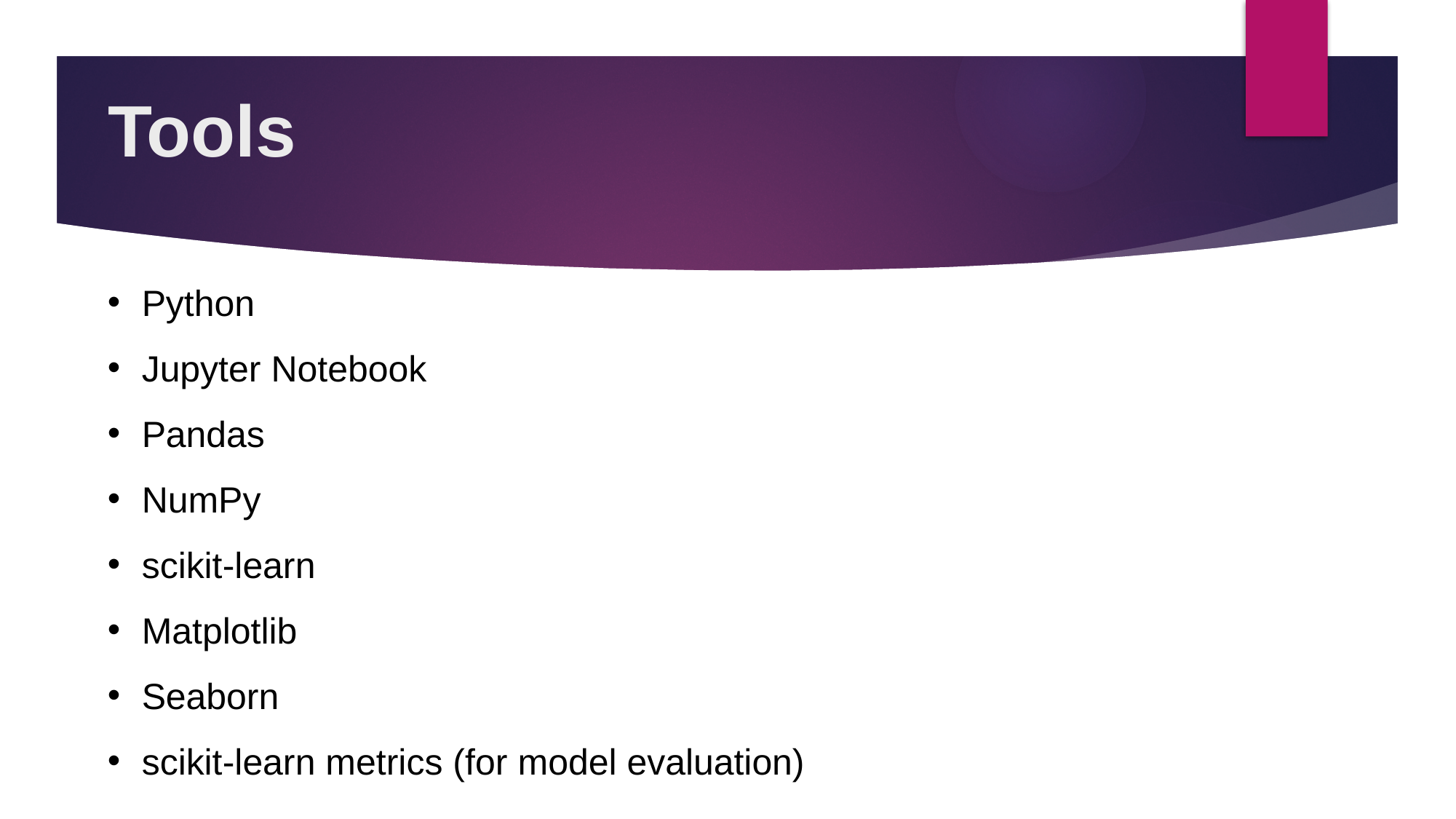

# Tools
Python
Jupyter Notebook
Pandas
NumPy
scikit-learn
Matplotlib
Seaborn
scikit-learn metrics (for model evaluation)